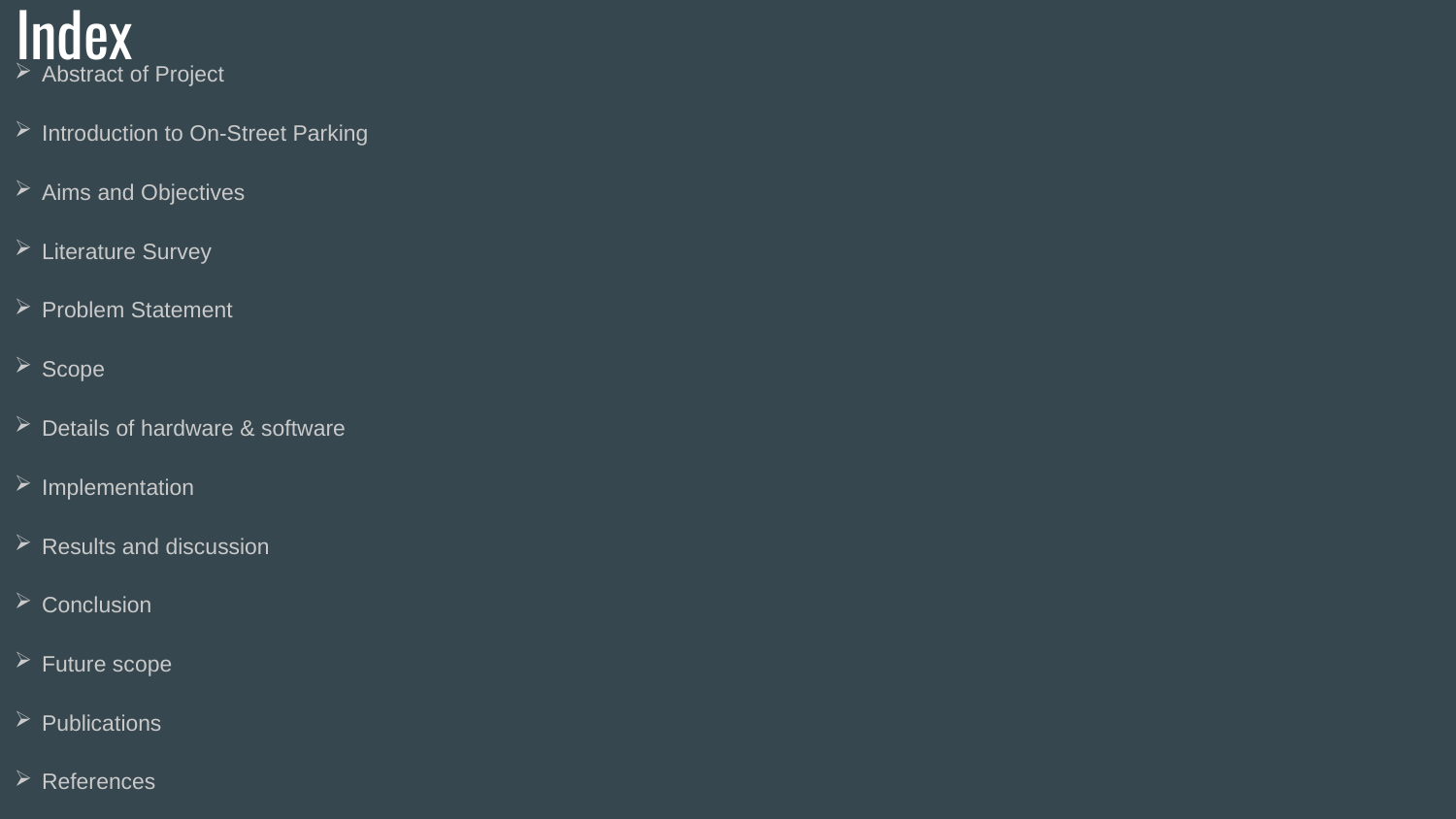

# Index
Abstract of Project
Introduction to On-Street Parking
Aims and Objectives
Literature Survey
Problem Statement
Scope
Details of hardware & software
Implementation
Results and discussion
Conclusion
Future scope
Publications
References